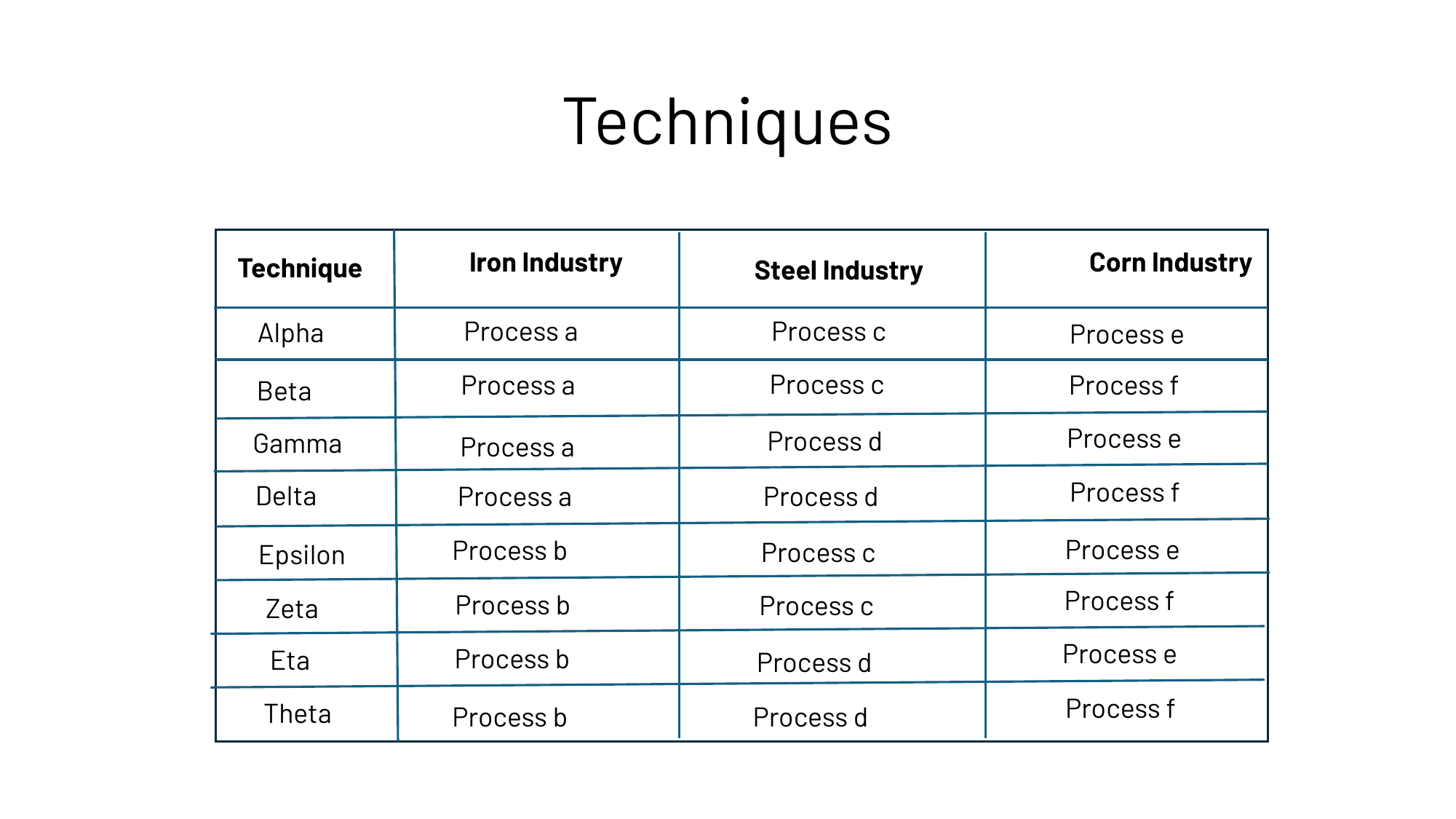

# Techniques

Iron Industry
Corn Industry
Technique
Steel Industry
Process a
Process c
Alpha
Process e
Process c
Process a
Process f
Beta
Process e
Process d
Gamma
Process a
Process f
Delta
Process d
Process a
Process e
Process b
Process c
Epsilon
Process f
Process b
Process c
Zeta
Process e
Process b
Eta
Process d
Process f
Theta
Process b
Process d